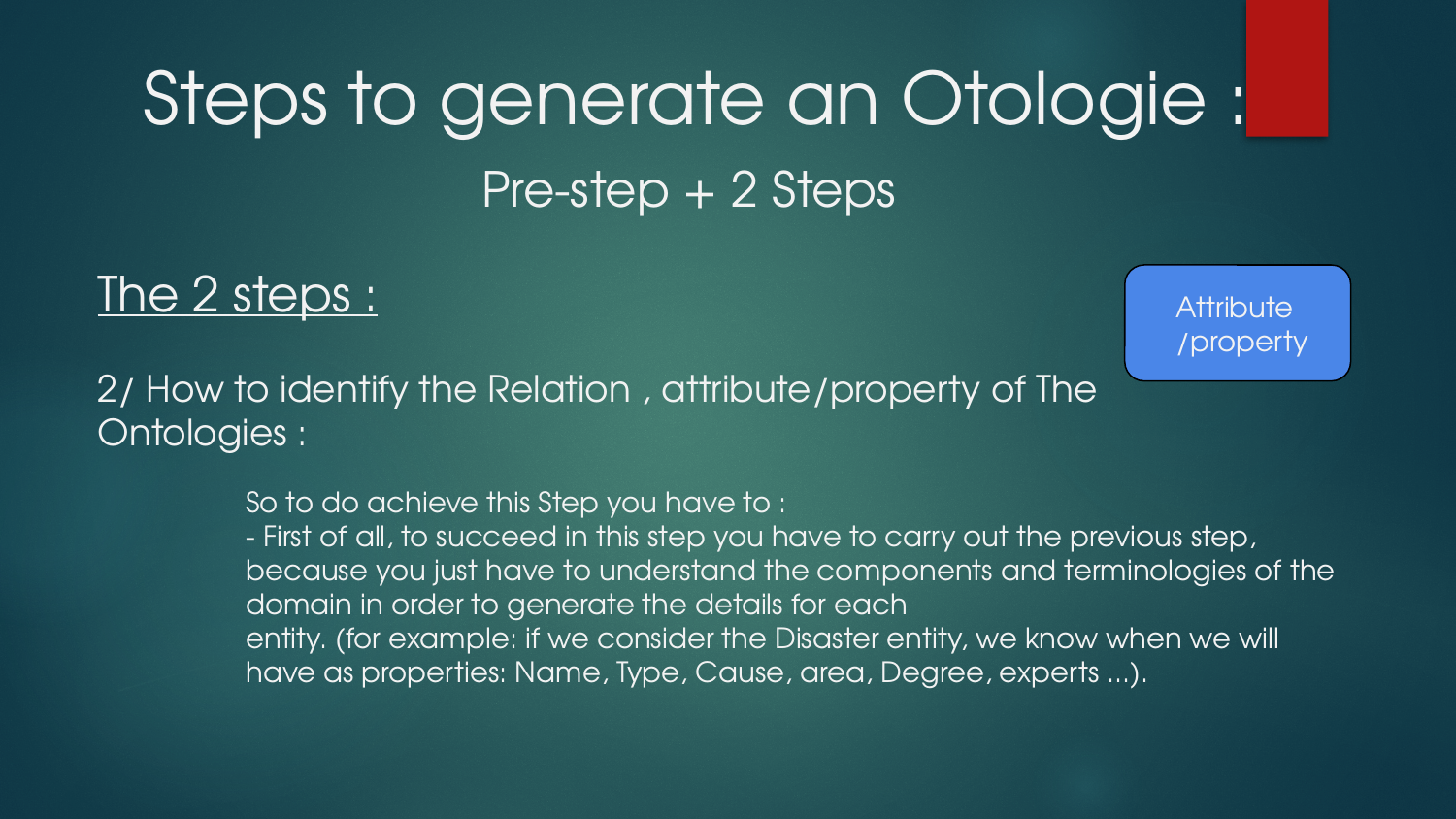

Steps to generate an Otologie :
                   Pre-step + 2 Steps
The 2 steps :
    Attribute
    /property
2/ How to identify the Relation , attribute/property of The Ontologies :
So to do achieve this Step you have to :
- First of all, to succeed in this step you have to carry out the previous step, because you just have to understand the components and terminologies of the domain in order to generate the details for each
entity. (for example: if we consider the Disaster entity, we know when we will have as properties: Name, Type, Cause, area, Degree, experts ...).